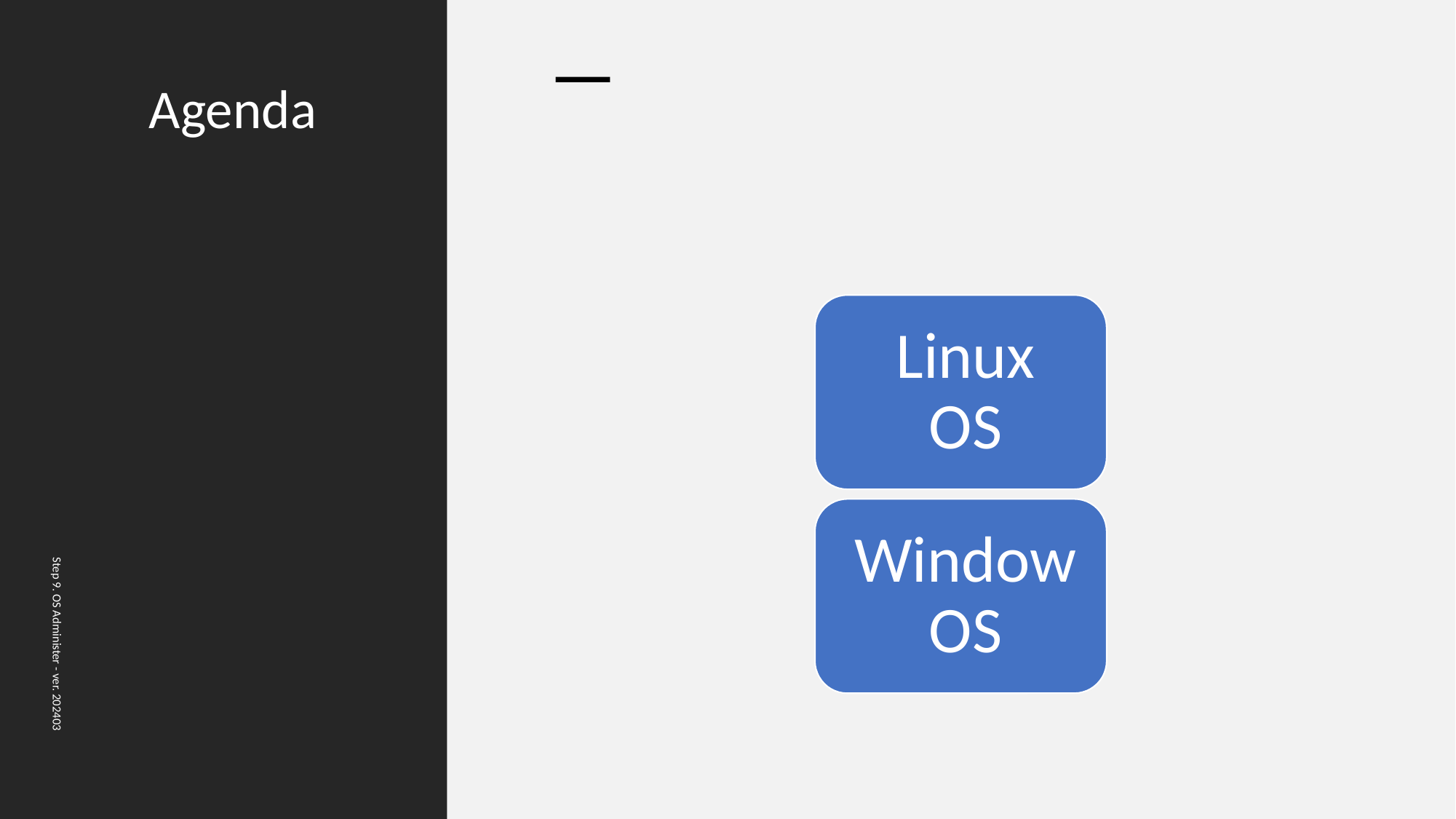

# Agenda

Linux OS
Window OS
Step 9. OS Administer - ver. 202403